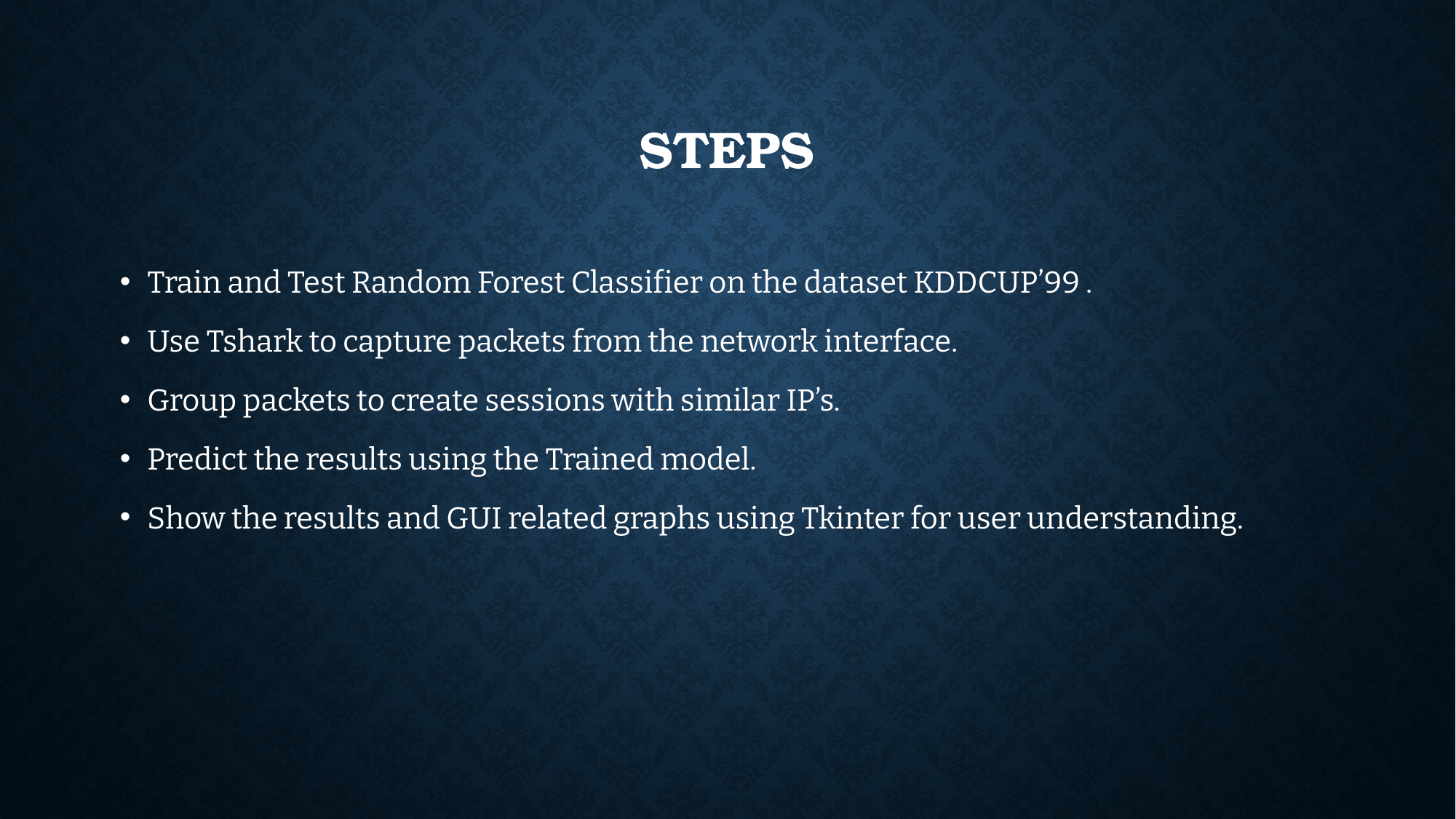

# Steps
Train and Test Random Forest Classifier on the dataset KDDCUP’99 .
Use Tshark to capture packets from the network interface.
Group packets to create sessions with similar IP’s.
Predict the results using the Trained model.
Show the results and GUI related graphs using Tkinter for user understanding.